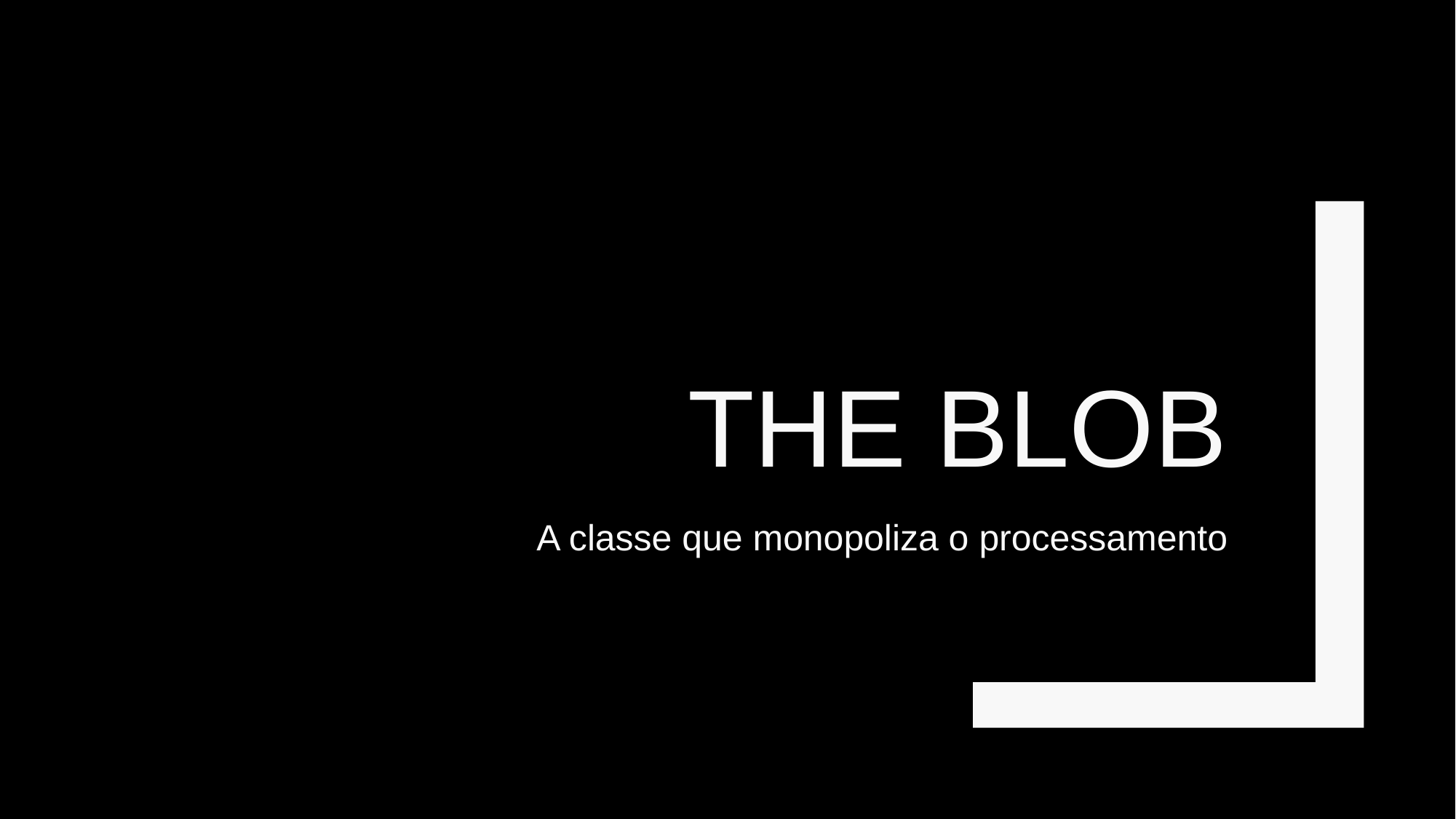

# The Blob
A classe que monopoliza o processamento